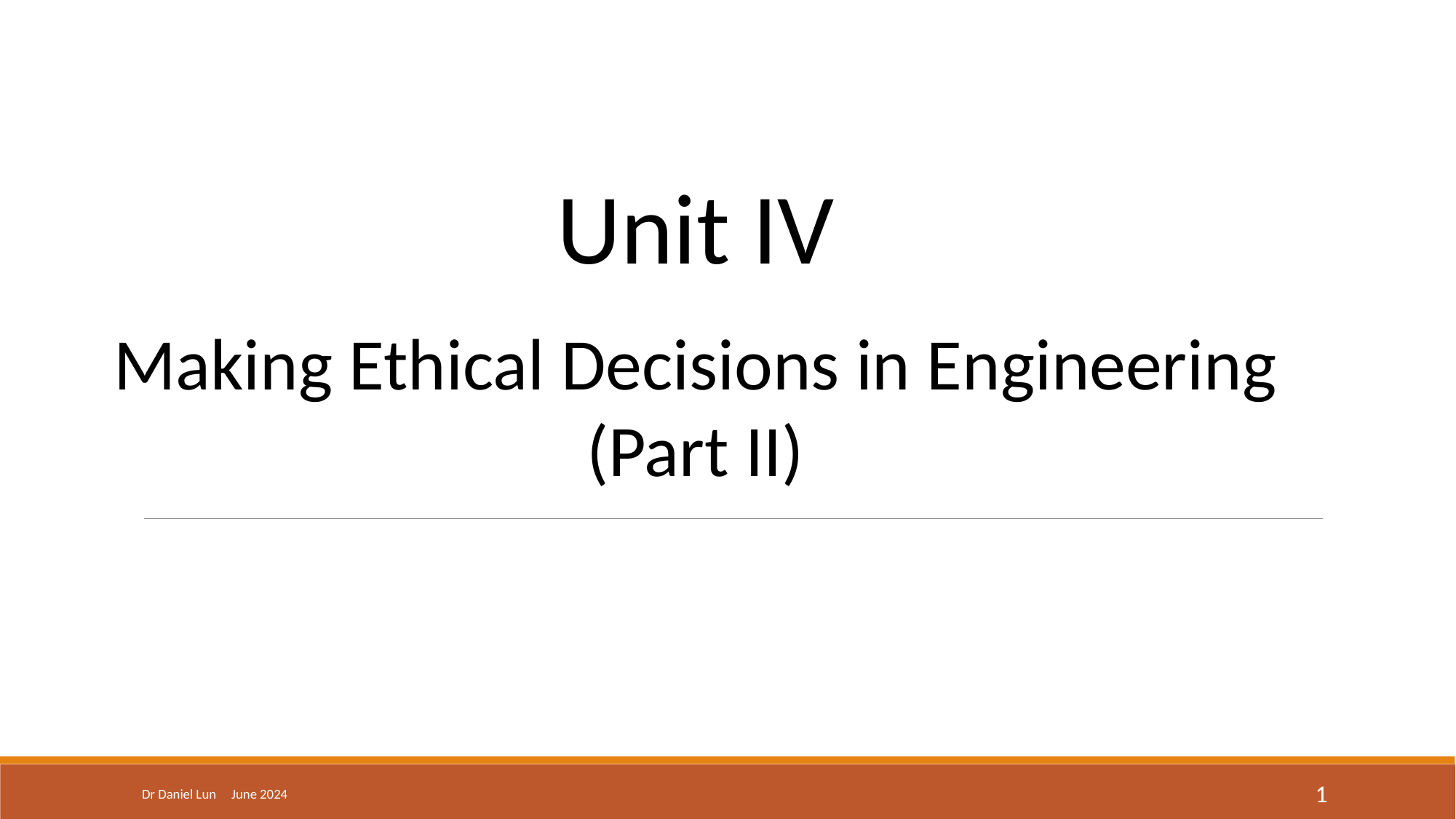

Unit IV

Making Ethical Decisions in Engineering
(Part II)

Dr Daniel Lun     June 2024
1